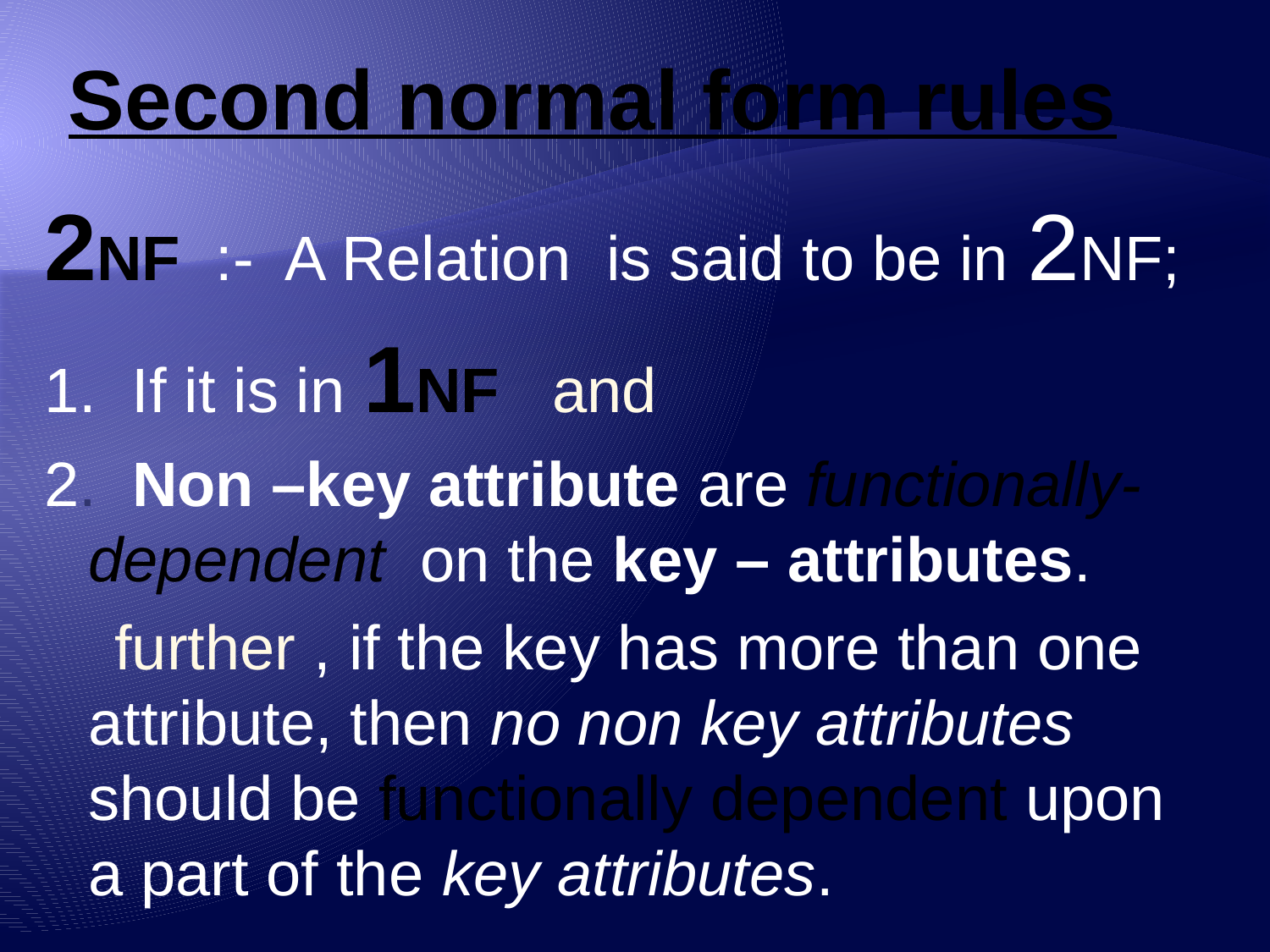

# Second normal form rules
2NF  :-  A Relation  is said to be in 2NF;
1.  If it is in 1NF   and
2.  Non –key attribute are functionally-dependent  on the key – attributes.
    further , if the key has more than one attribute, then no non key attributes should be functionally dependent upon a part of the key attributes.